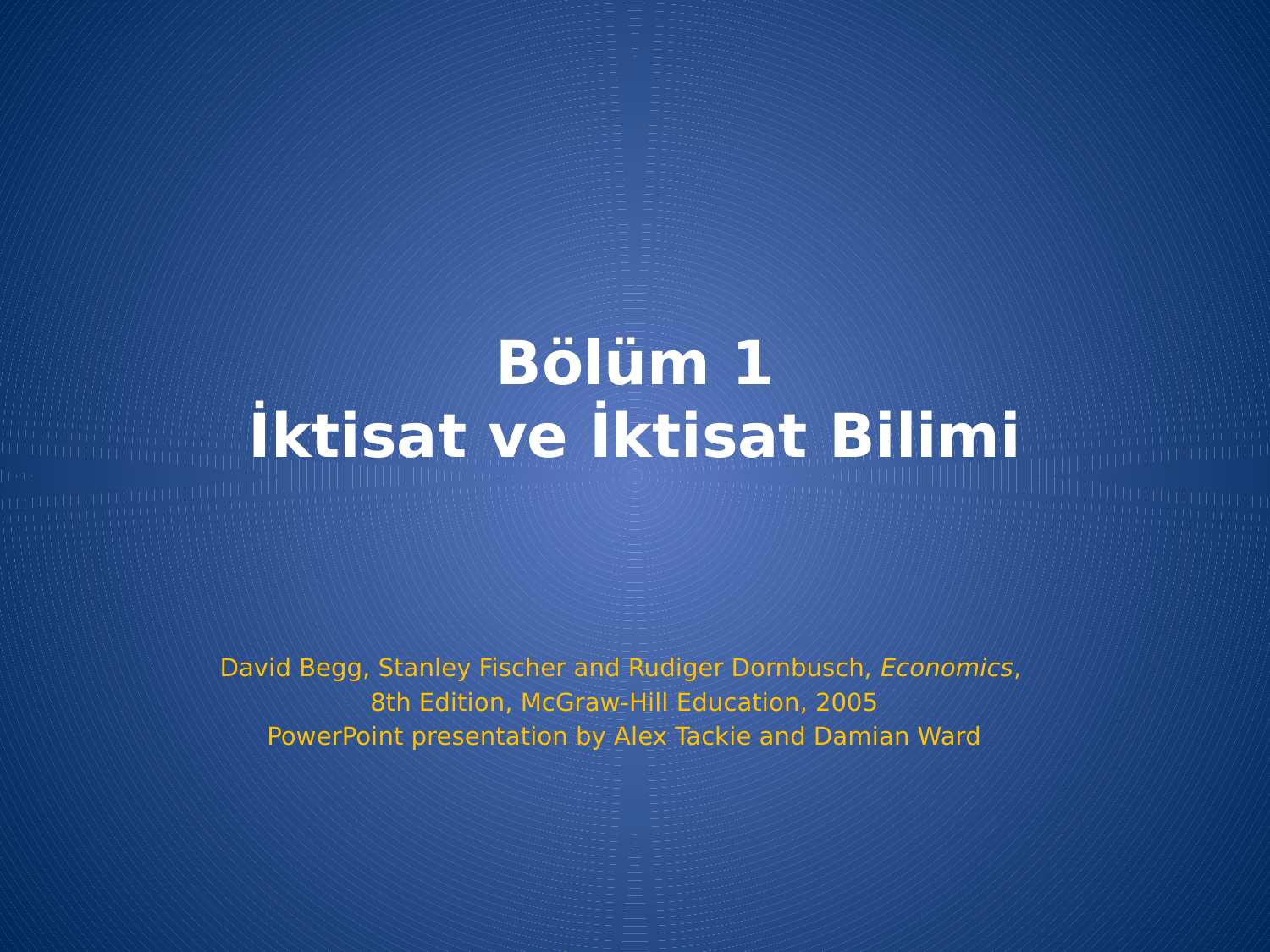

# Bölüm 1 İktisat ve İktisat Bilimi
David Begg, Stanley Fischer and Rudiger Dornbusch, Economics,
8th Edition, McGraw-Hill Education, 2005
PowerPoint presentation by Alex Tackie and Damian Ward